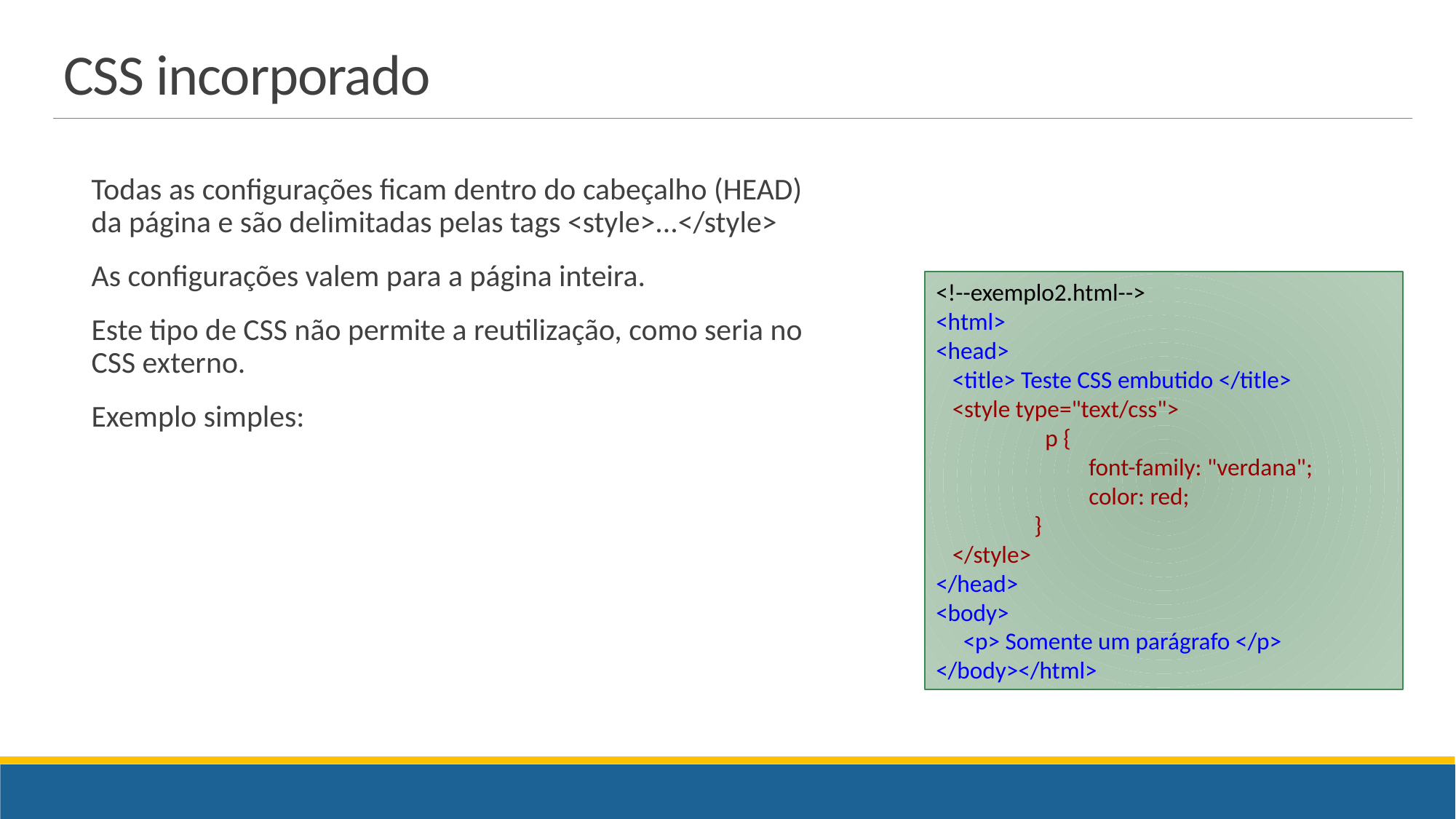

# CSS incorporado
Todas as configurações ficam dentro do cabeçalho (HEAD) da página e são delimitadas pelas tags <style>...</style>
As configurações valem para a página inteira.
Este tipo de CSS não permite a reutilização, como seria no CSS externo.
Exemplo simples:

<!--exemplo2.html-->
<html>
<head>
   <title> Teste CSS embutido </title>
   <style type="text/css">
	p {
	        font-family: "verdana";
	        color: red;
                  }
   </style>
</head>
<body>
     <p> Somente um parágrafo </p>
</body></html>